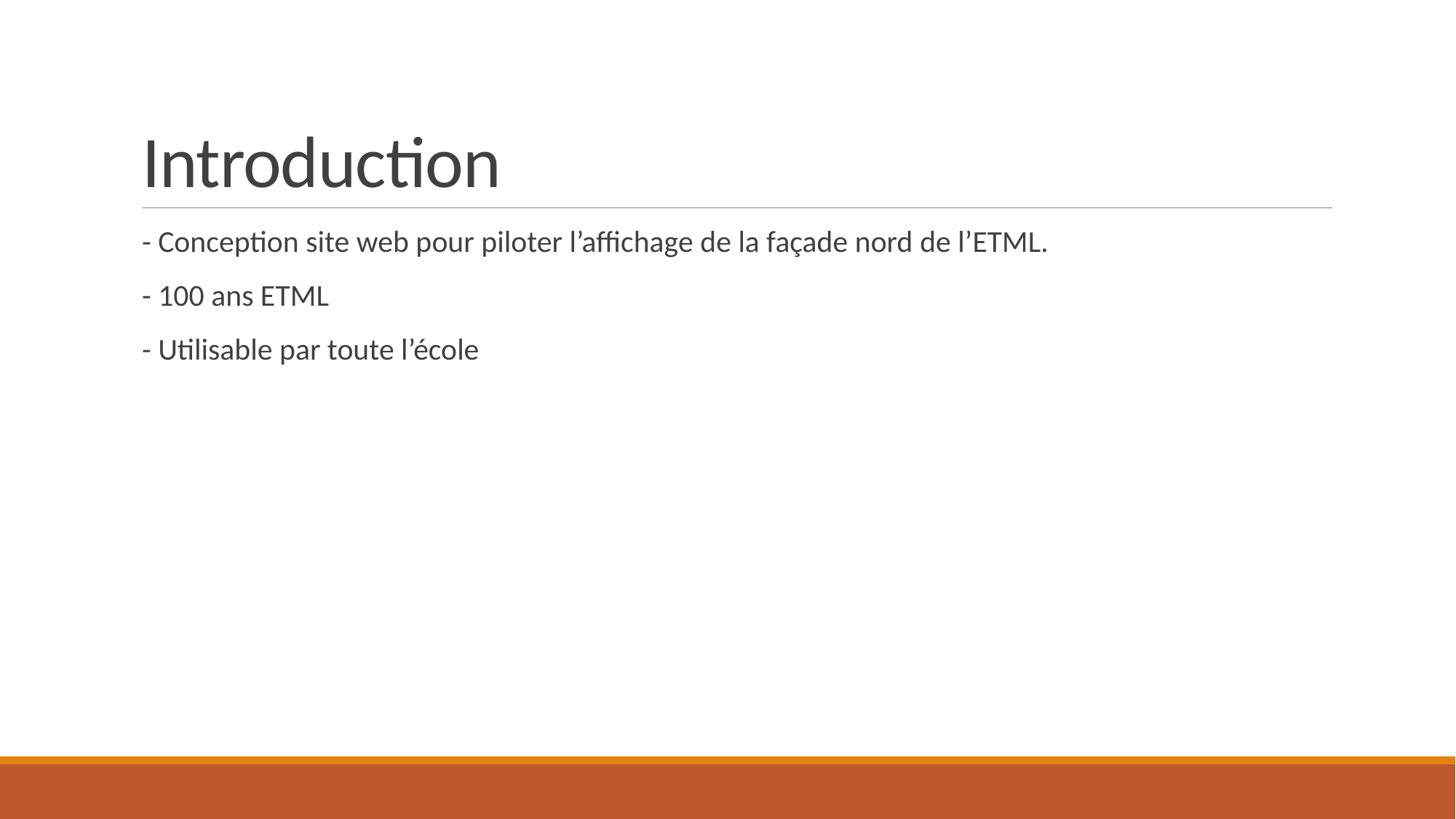

# Introduction
- Conception site web pour piloter l’affichage de la façade nord de l’ETML.
- 100 ans ETML
- Utilisable par toute l’école